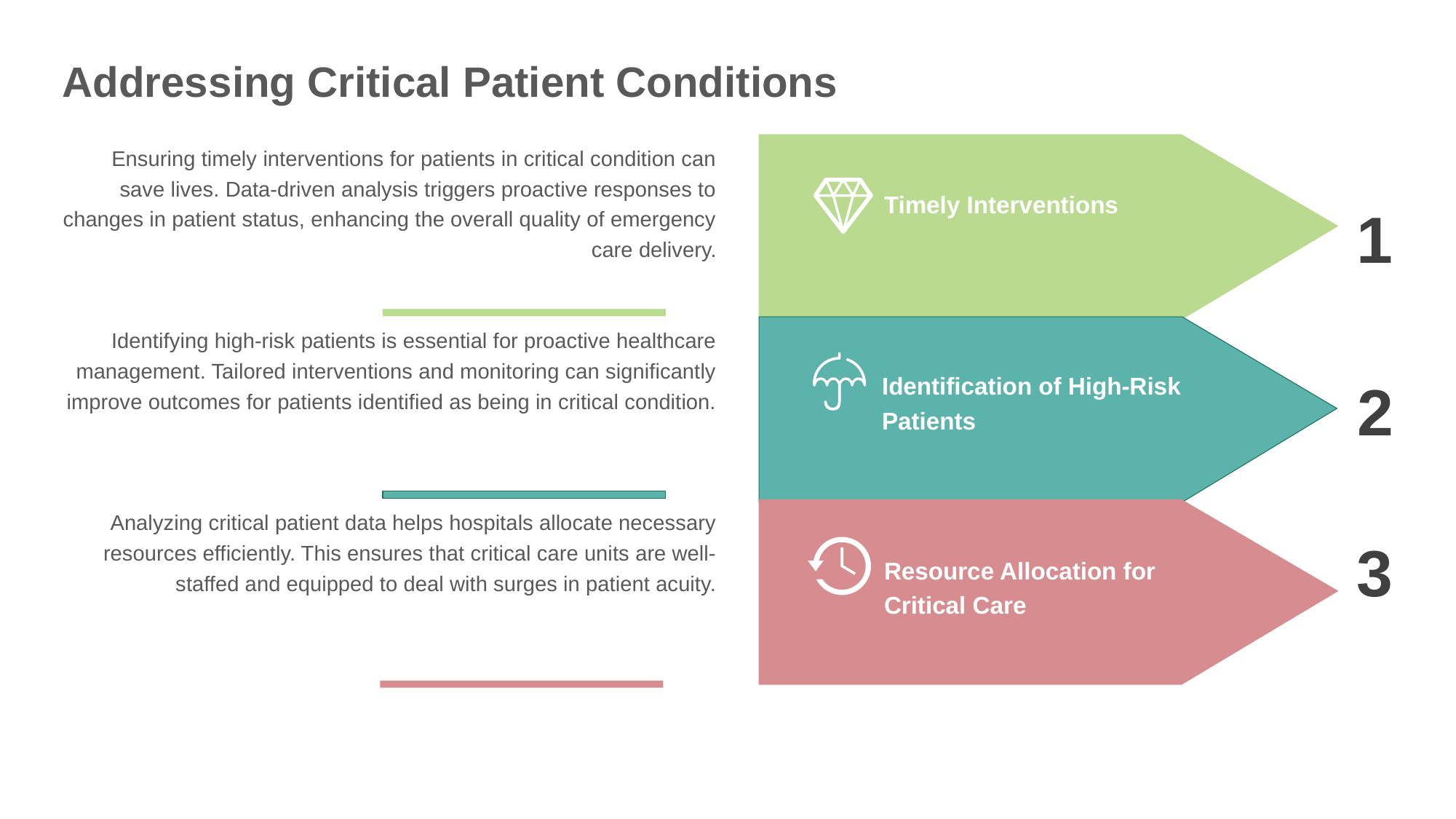

Addressing Critical Patient Conditions

Ensuring timely interventions for patients in critical condition can save lives. Data-driven analysis triggers proactive responses to changes in patient status, enhancing the overall quality of emergency care delivery.

Timely Interventions
1

Identifying high-risk patients is essential for proactive healthcare management. Tailored interventions and monitoring can significantly improve outcomes for patients identified as being in critical condition.

Identification of High-Risk Patients
2

Analyzing critical patient data helps hospitals allocate necessary resources efficiently. This ensures that critical care units are well-staffed and equipped to deal with surges in patient acuity.
3

Resource Allocation for Critical Care